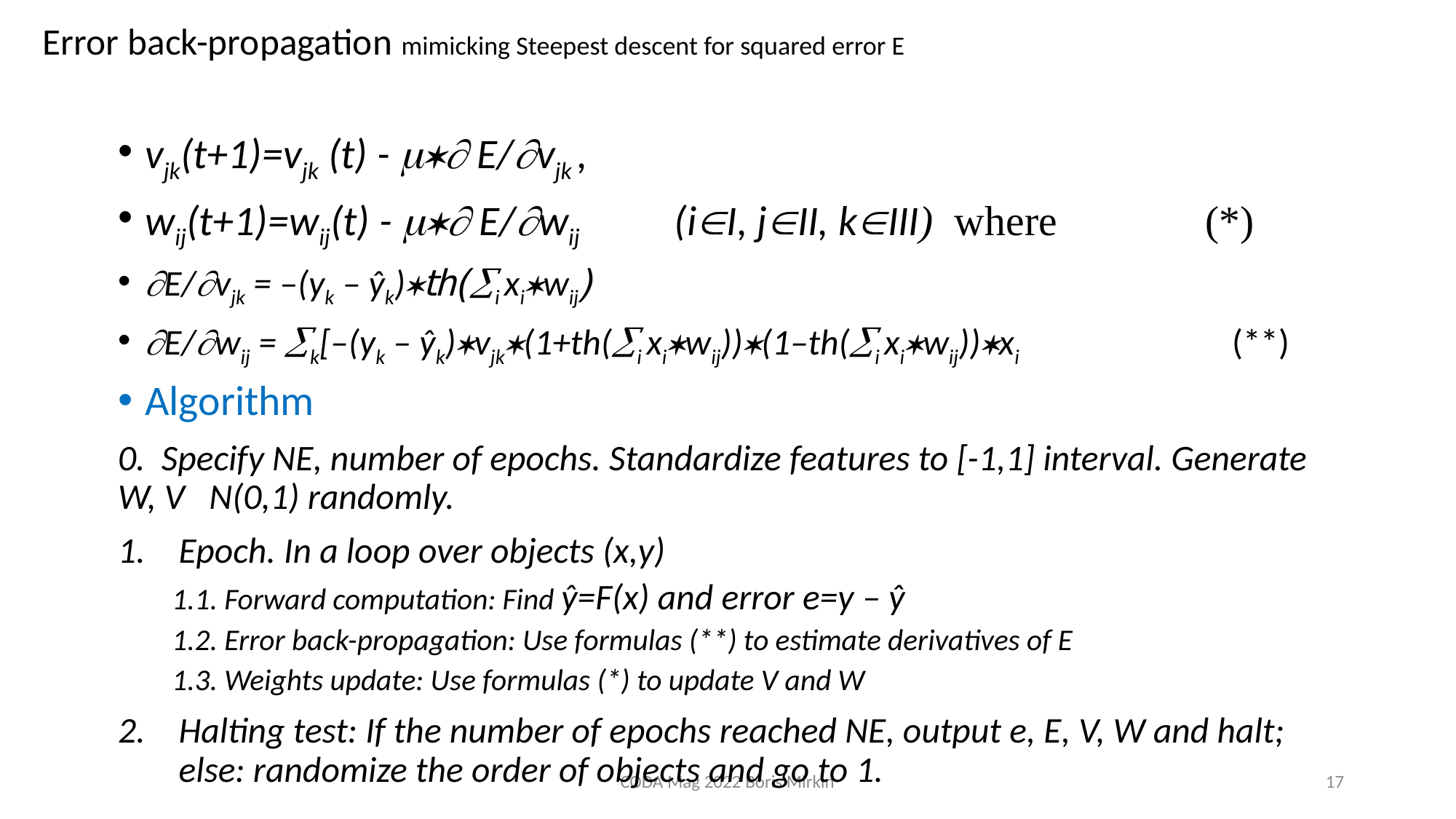

# Error back-propagation mimicking Steepest descent for squared error E
vjk(t+1)=vjk (t) - μ∗∂ E/∂vjk ,
wij(t+1)=wij(t) - μ∗∂ E/∂wij          (i∈I, j∈II, k∈III)  where              (*)
∂E/∂vjk = –(yk – ŷk)∗th(∑i xi∗wij)
∂E/∂wij = ∑k[–(yk – ŷk)∗vjk∗(1+th(∑i xi∗wij))∗(1–th(∑i xi∗wij))∗xi 	              (**)
Algorithm
0.  Specify NE, number of epochs. Standardize features to [-1,1] interval. Generate W, V   N(0,1) randomly.
Epoch. In a loop over objects (x,y)
1.1. Forward computation: Find ŷ=F(x) and error e=y – ŷ
1.2. Error back-propagation: Use formulas (**) to estimate derivatives of E
1.3. Weights update: Use formulas (*) to update V and W
Halting test: If the number of epochs reached NE, output e, E, V, W and halt; else: randomize the order of objects and go to 1.

CODA Mag 2022 Boris Mirkin
17